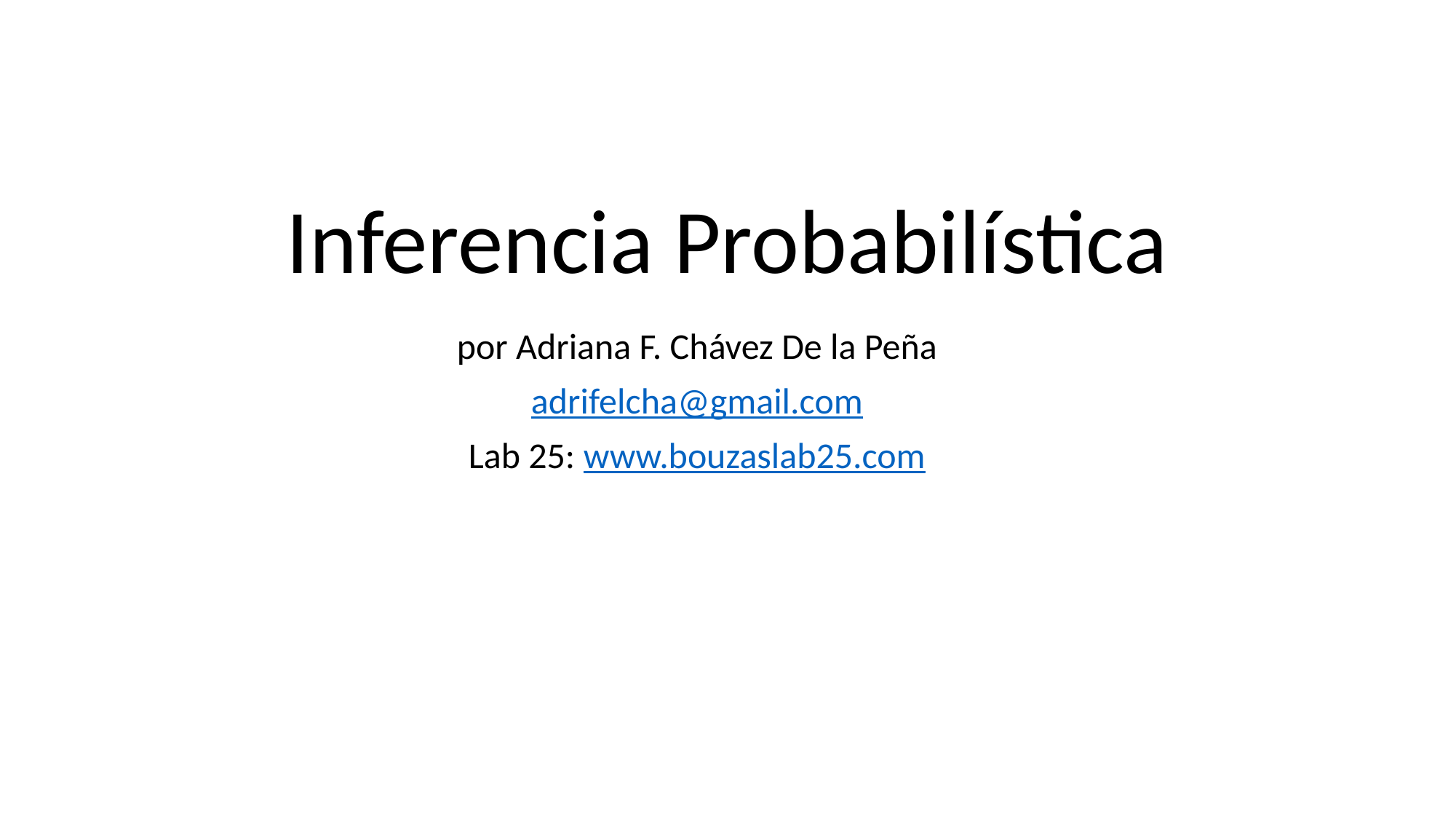

# Inferencia Probabilística
por Adriana F. Chávez De la Peña
adrifelcha@gmail.com
Lab 25: www.bouzaslab25.com